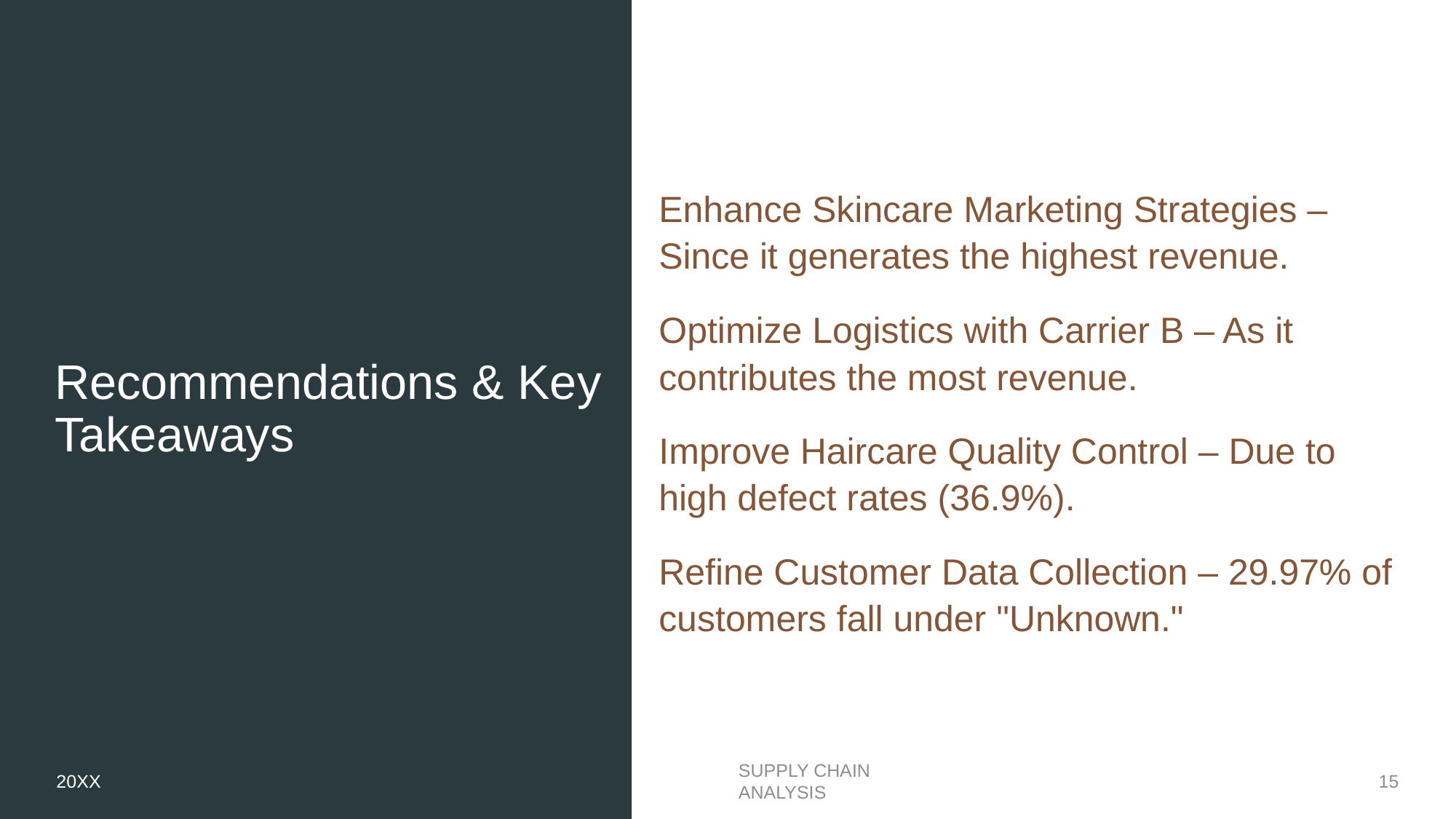

# Recommendations & Key Takeaways

Enhance Skincare Marketing Strategies – Since it generates the highest revenue.
Optimize Logistics with Carrier B – As it contributes the most revenue.
Improve Haircare Quality Control – Due to high defect rates (36.9%).
Refine Customer Data Collection – 29.97% of customers fall under "Unknown."
20XX
Supply chain analysis
15